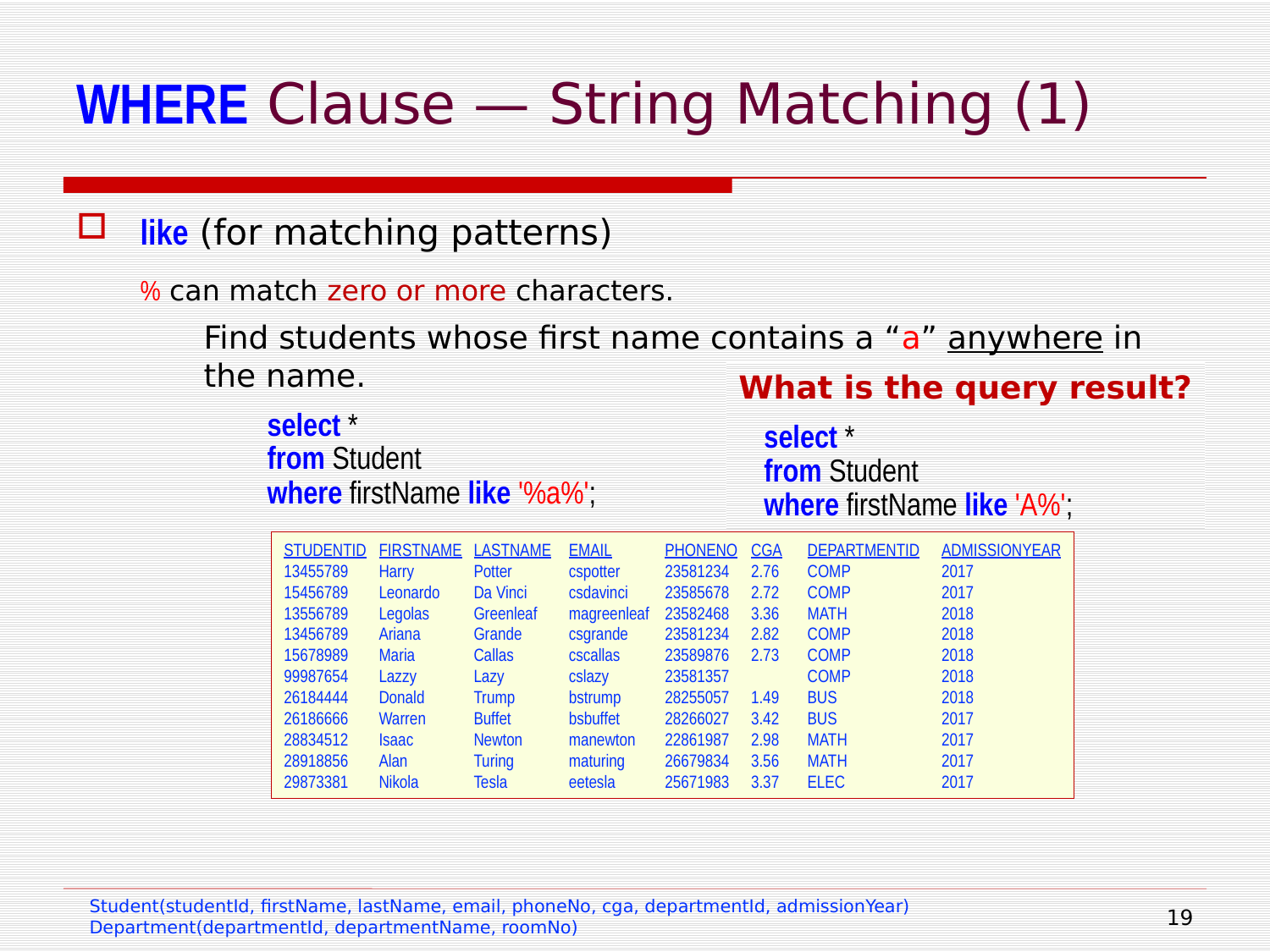

# WHERE Clause — String Matching (1)
like (for matching patterns)
% can match zero or more characters.
Find students whose first name contains a “a” anywhere in the name.
select *
from Student
where firstName like '%a%';
What is the query result?
select *
from Student
where firstName like 'A%';
Students whose first name starts with “A”.
STUDENTID	FIRSTNAME	LASTNAME	EMAIL	PHONENO	CGA	DEPARTMENTID	ADMISSIONYEAR
13456789	Ariana	Grande	csgrande	23581234	2.82	COMP	2018
15678901	Albert	Einstein	cseinstein	23585678	2.56	COMP	2017
28918856	Alan	Turing	maturing	26679834	3.56	MATH	2017
STUDENTID	FIRSTNAME	LASTNAME	EMAIL	PHONENO	CGA	DEPARTMENTID	ADMISSIONYEAR
13455789	Harry	Potter	cspotter	23581234	2.76	COMP	2017
15456789	Leonardo	Da Vinci	csdavinci	23585678	2.72	COMP	2017
13556789	Legolas	Greenleaf	magreenleaf	23582468	3.36	MATH	2018
13456789	Ariana	Grande	csgrande	23581234	2.82	COMP	2018
15678989	Maria	Callas	cscallas	23589876	2.73	COMP	2018
99987654	Lazzy	Lazy	cslazy	23581357		COMP	2018
26184444	Donald	Trump	bstrump	28255057	1.49	BUS 	2018
26186666	Warren	Buffet	bsbuffet	28266027	3.42	BUS 	2017
28834512	Isaac	Newton	manewton	22861987	2.98	MATH	2017
28918856	Alan	Turing	maturing	26679834	3.56	MATH	2017
29873381	Nikola	Tesla	eetesla	25671983	3.37	ELEC	2017
Student(studentId, firstName, lastName, email, phoneNo, cga, departmentId, admissionYear)
Department(departmentId, departmentName, roomNo)
19